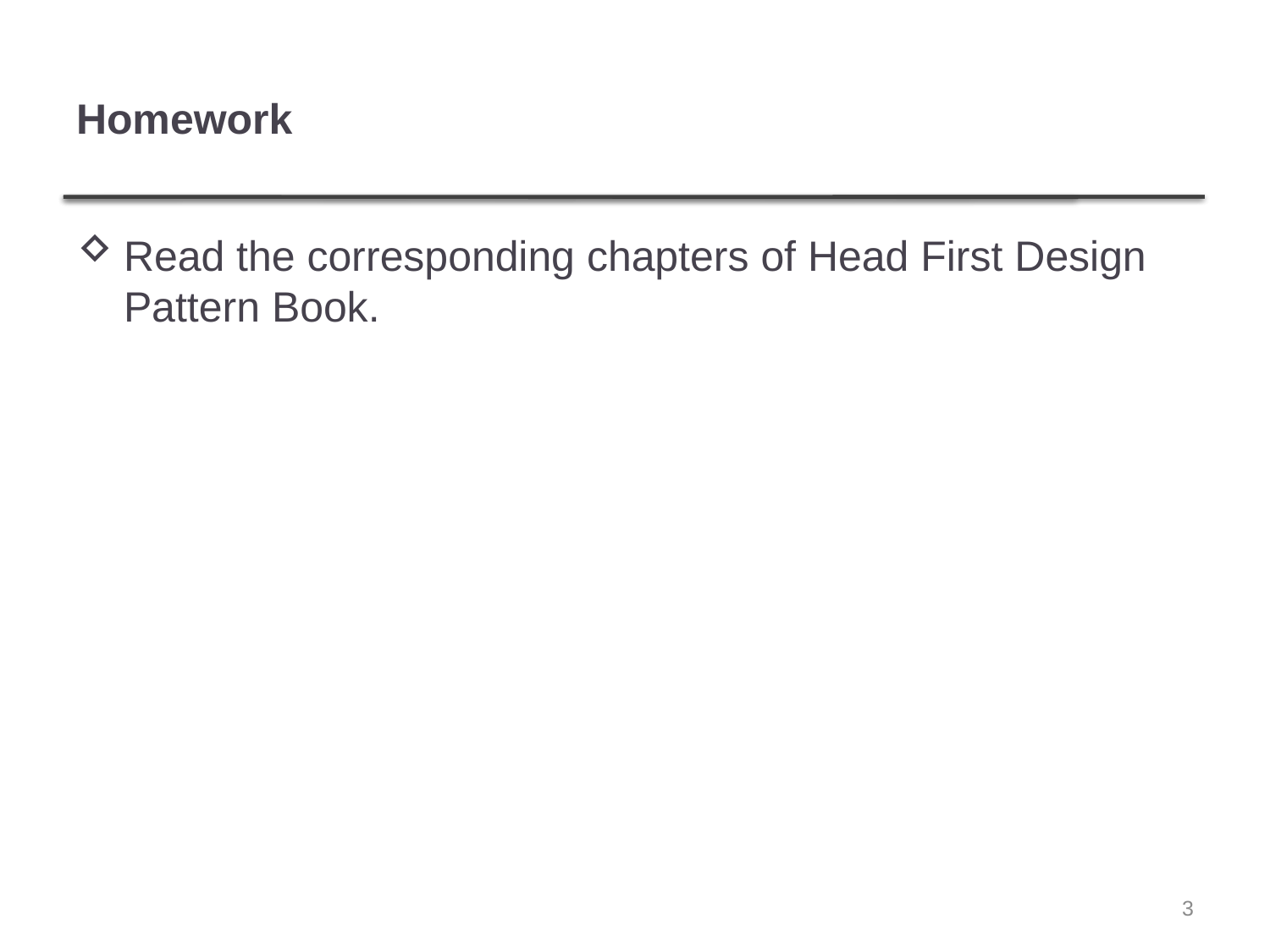

# Homework
Read the corresponding chapters of Head First Design Pattern Book.

3